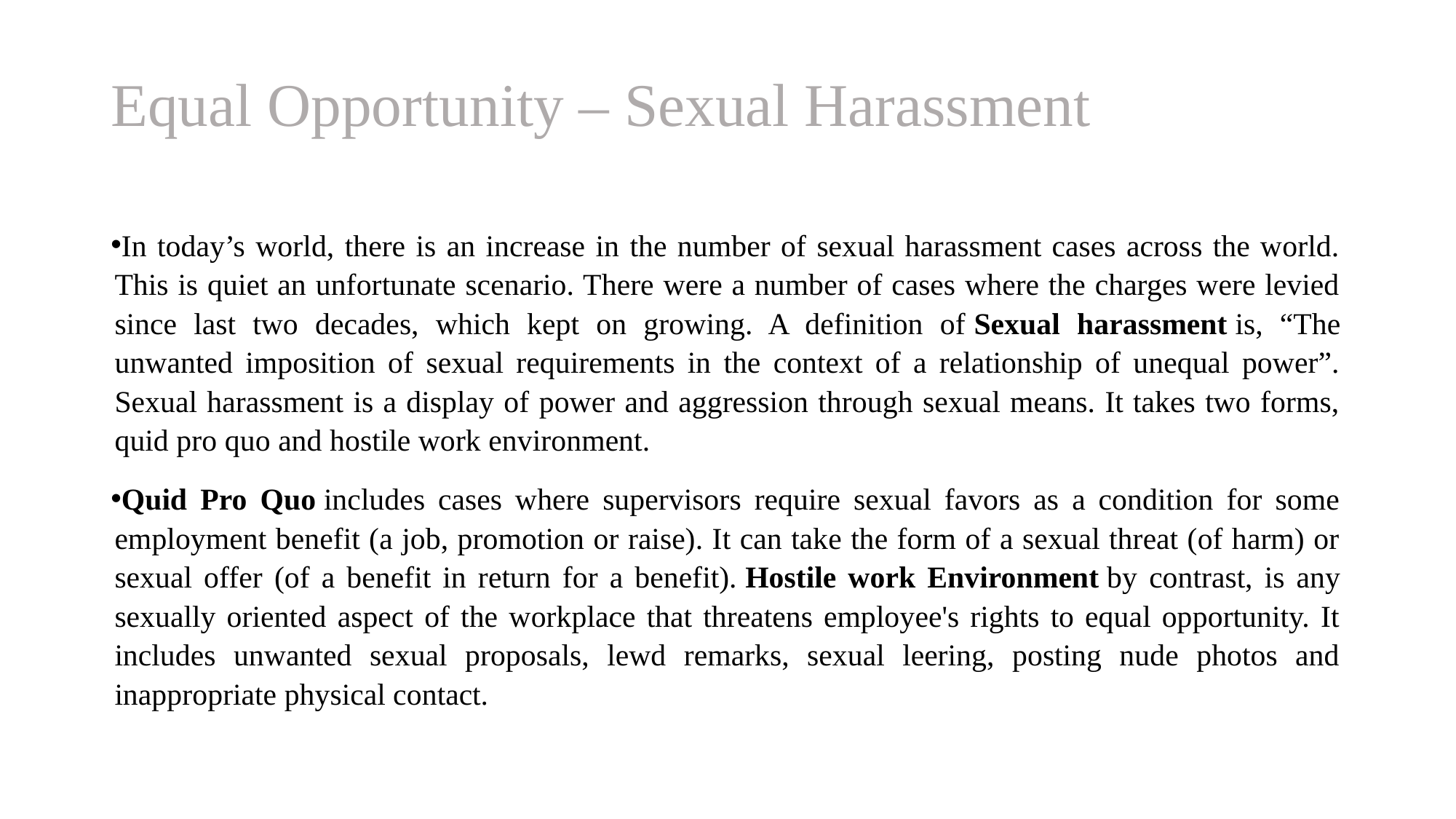

# Equal Opportunity – Sexual Harassment
In today’s world, there is an increase in the number of sexual harassment cases across the world. This is quiet an unfortunate scenario. There were a number of cases where the charges were levied since last two decades, which kept on growing. A definition of Sexual harassment is, “The unwanted imposition of sexual requirements in the context of a relationship of unequal power”. Sexual harassment is a display of power and aggression through sexual means. It takes two forms, quid pro quo and hostile work environment.
Quid Pro Quo includes cases where supervisors require sexual favors as a condition for some employment benefit (a job, promotion or raise). It can take the form of a sexual threat (of harm) or sexual offer (of a benefit in return for a benefit). Hostile work Environment by contrast, is any sexually oriented aspect of the workplace that threatens employee's rights to equal opportunity. It includes unwanted sexual proposals, lewd remarks, sexual leering, posting nude photos and inappropriate physical contact.